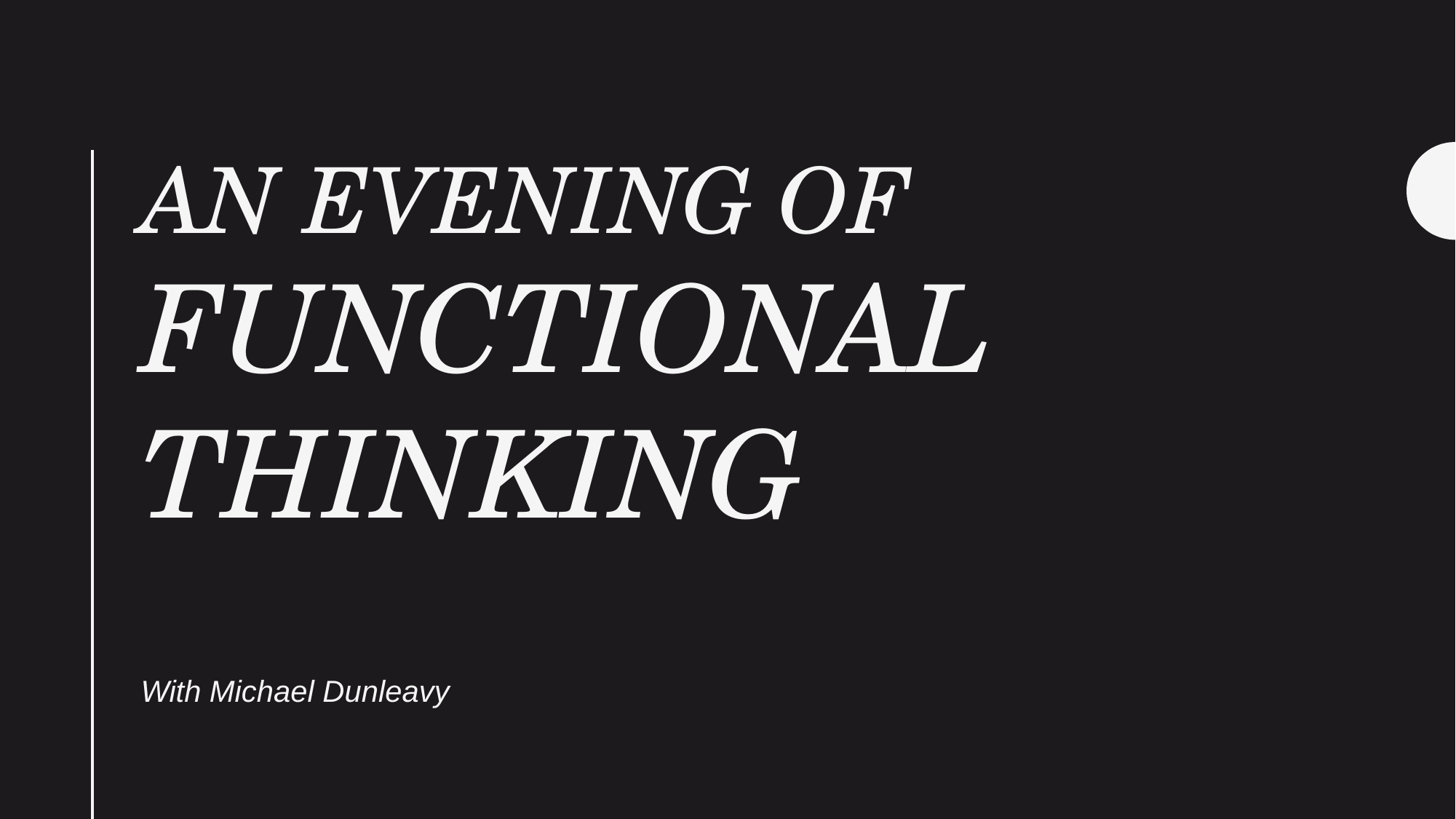

# An Evening of Functional Thinking
With Michael Dunleavy